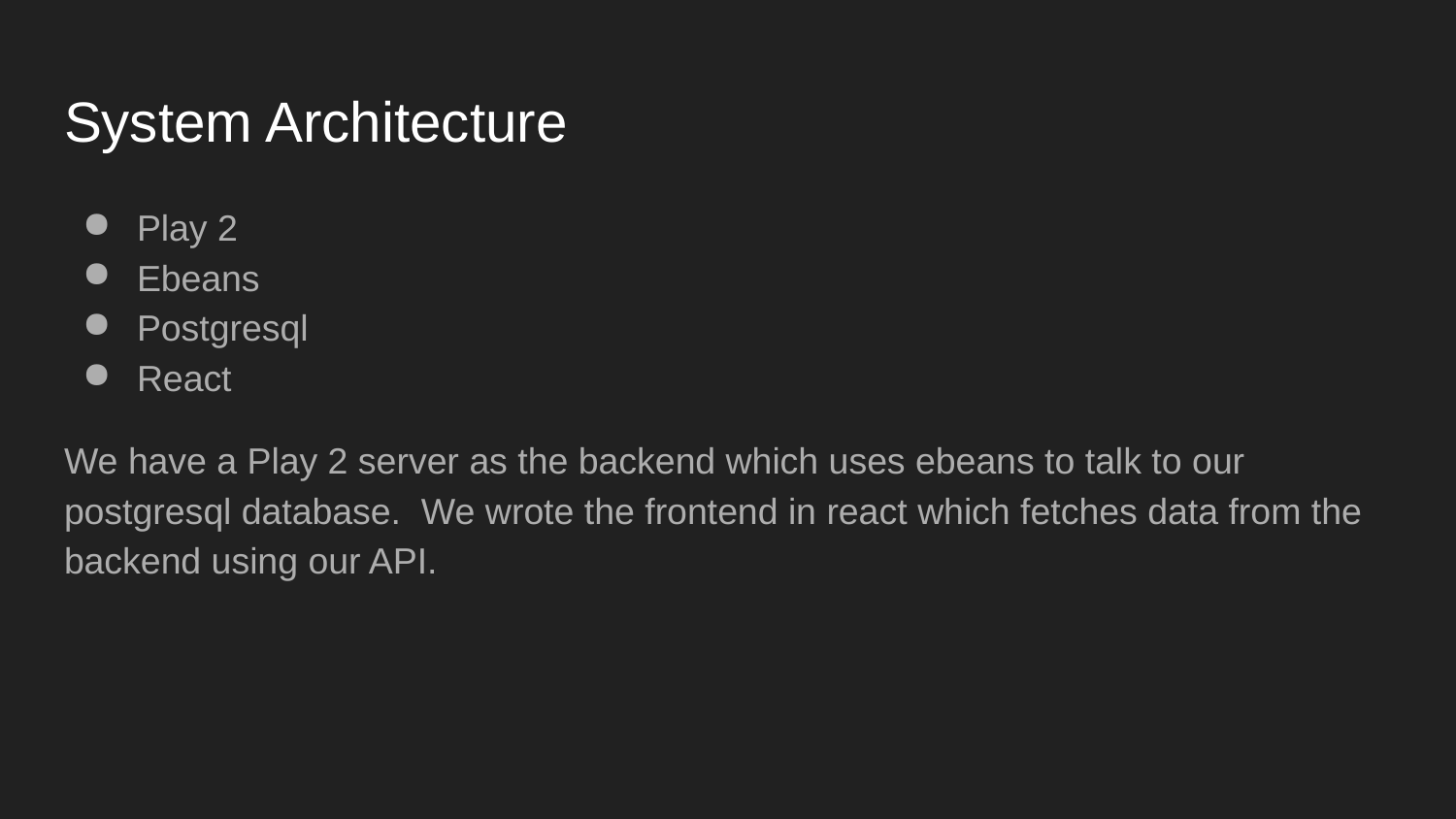

# System Architecture
Play 2
Ebeans
Postgresql
React
We have a Play 2 server as the backend which uses ebeans to talk to our postgresql database.  We wrote the frontend in react which fetches data from the backend using our API.